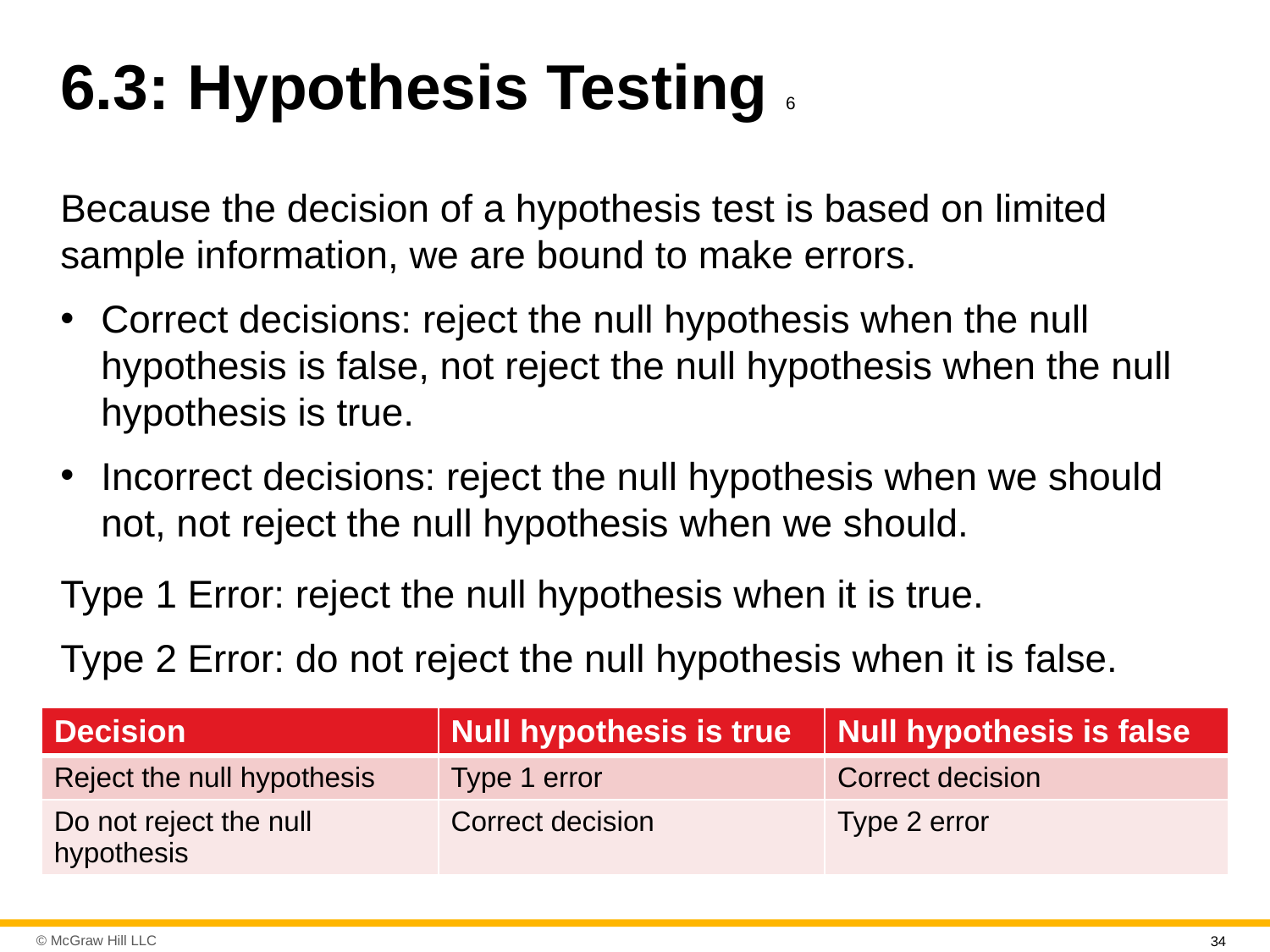

# 6.3: Hypothesis Testing 6
Because the decision of a hypothesis test is based on limited sample information, we are bound to make errors.
Correct decisions: reject the null hypothesis when the null hypothesis is false, not reject the null hypothesis when the null hypothesis is true.
Incorrect decisions: reject the null hypothesis when we should not, not reject the null hypothesis when we should.
Type 1 Error: reject the null hypothesis when it is true.
Type 2 Error: do not reject the null hypothesis when it is false.
| Decision | Null hypothesis is true | Null hypothesis is false |
| --- | --- | --- |
| Reject the null hypothesis | Type 1 error | Correct decision |
| Do not reject the null hypothesis | Correct decision | Type 2 error |
34